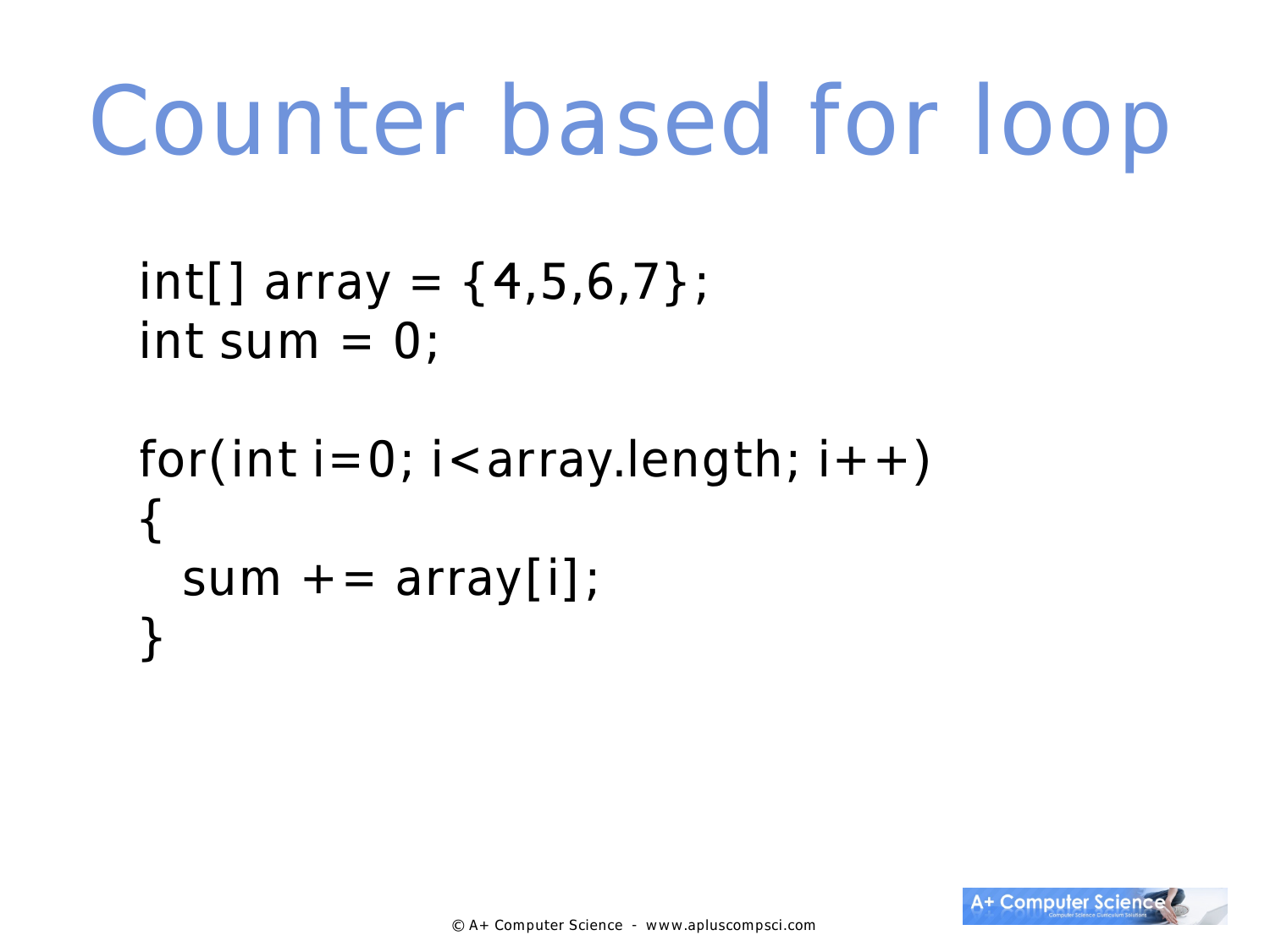

Counter based for loop

int[] array = {4,5,6,7};
int sum = 0;

for(int i=0; i<array.length; i++)
{
   sum += array[i];
}

© A+ Computer Science  -  www.apluscompsci.com